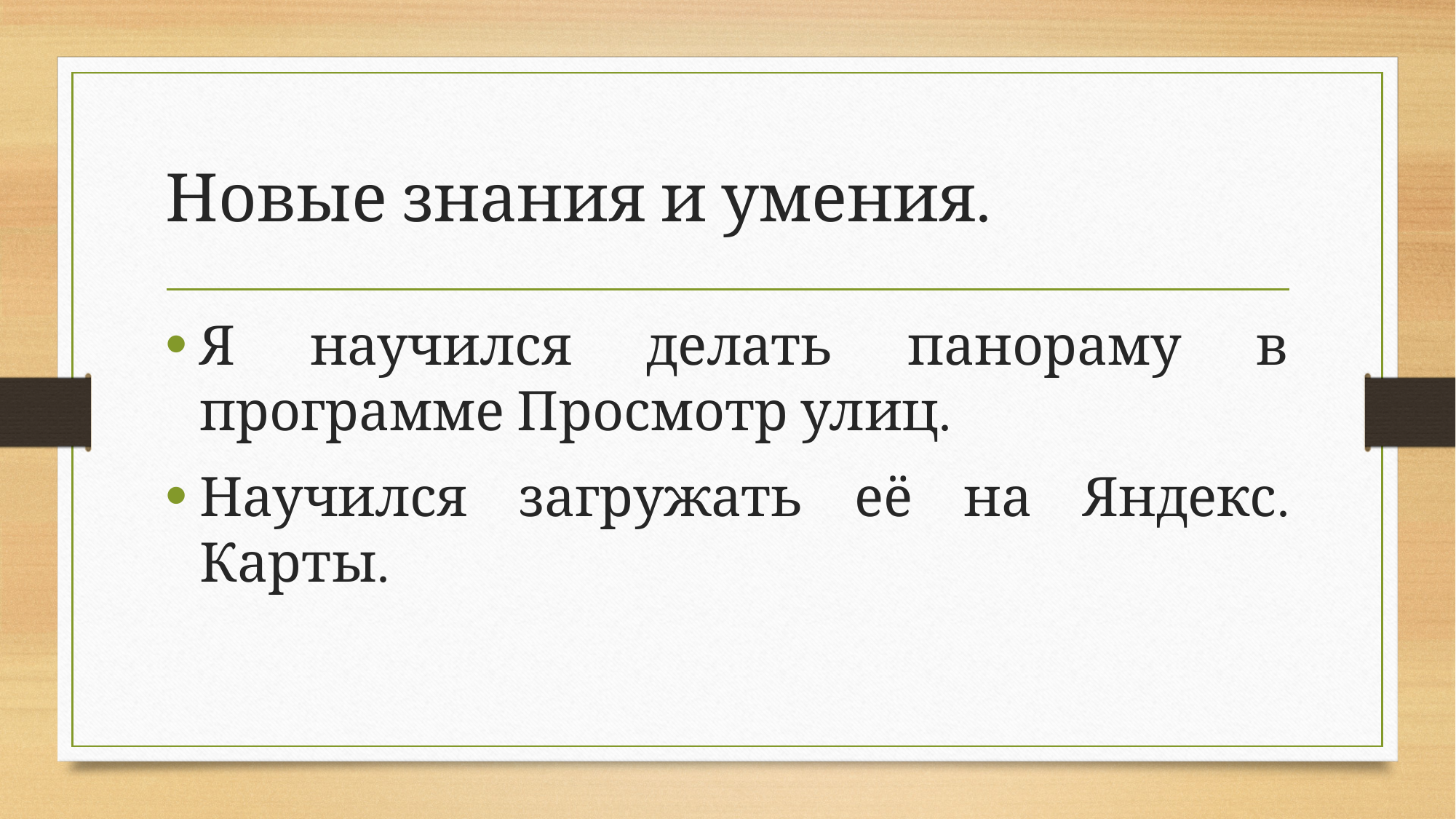

# Новые знания и умения.
Я научился делать панораму в программе Просмотр улиц.
Научился загружать её на Яндекс. Карты.